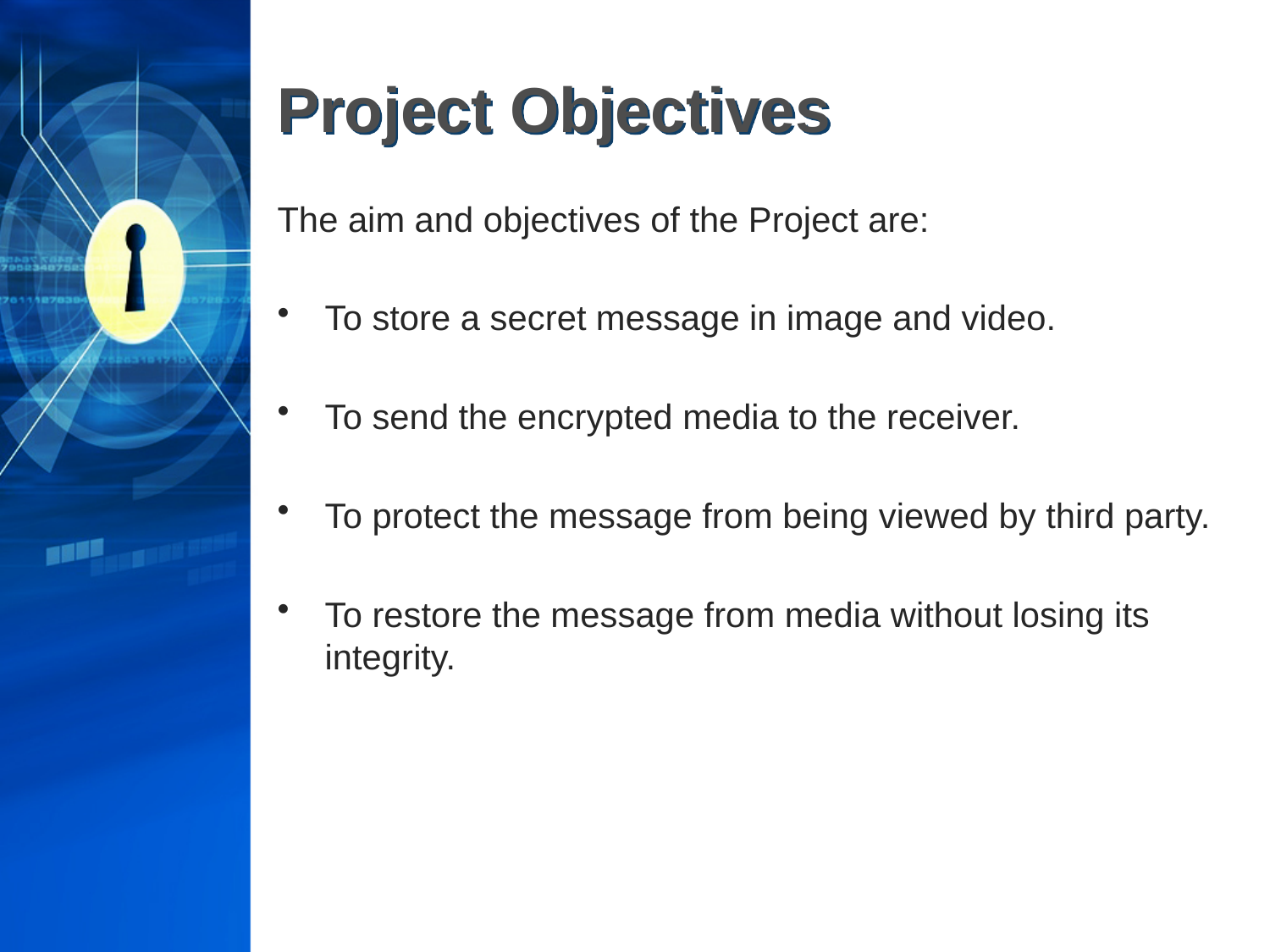

# Project Objectives
The aim and objectives of the Project are:

To store a secret message in image and video.

To send the encrypted media to the receiver.

To protect the message from being viewed by third party.

To restore the message from media without losing its integrity.